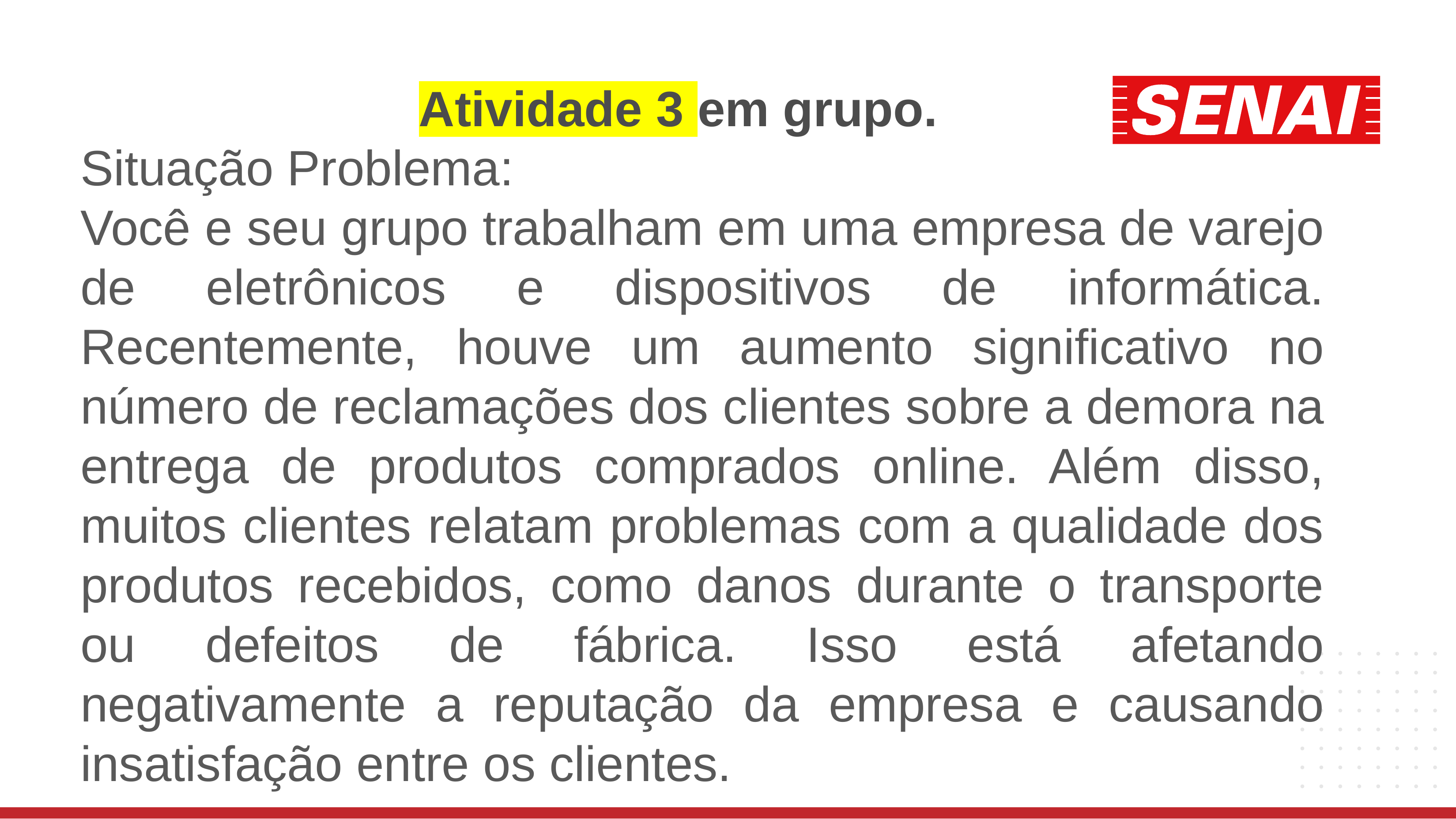

# Atividade 3 em grupo.

Situação Problema:
Você e seu grupo trabalham em uma empresa de varejo de eletrônicos e dispositivos de informática. Recentemente, houve um aumento significativo no número de reclamações dos clientes sobre a demora na entrega de produtos comprados online. Além disso, muitos clientes relatam problemas com a qualidade dos produtos recebidos, como danos durante o transporte ou defeitos de fábrica. Isso está afetando negativamente a reputação da empresa e causando insatisfação entre os clientes.